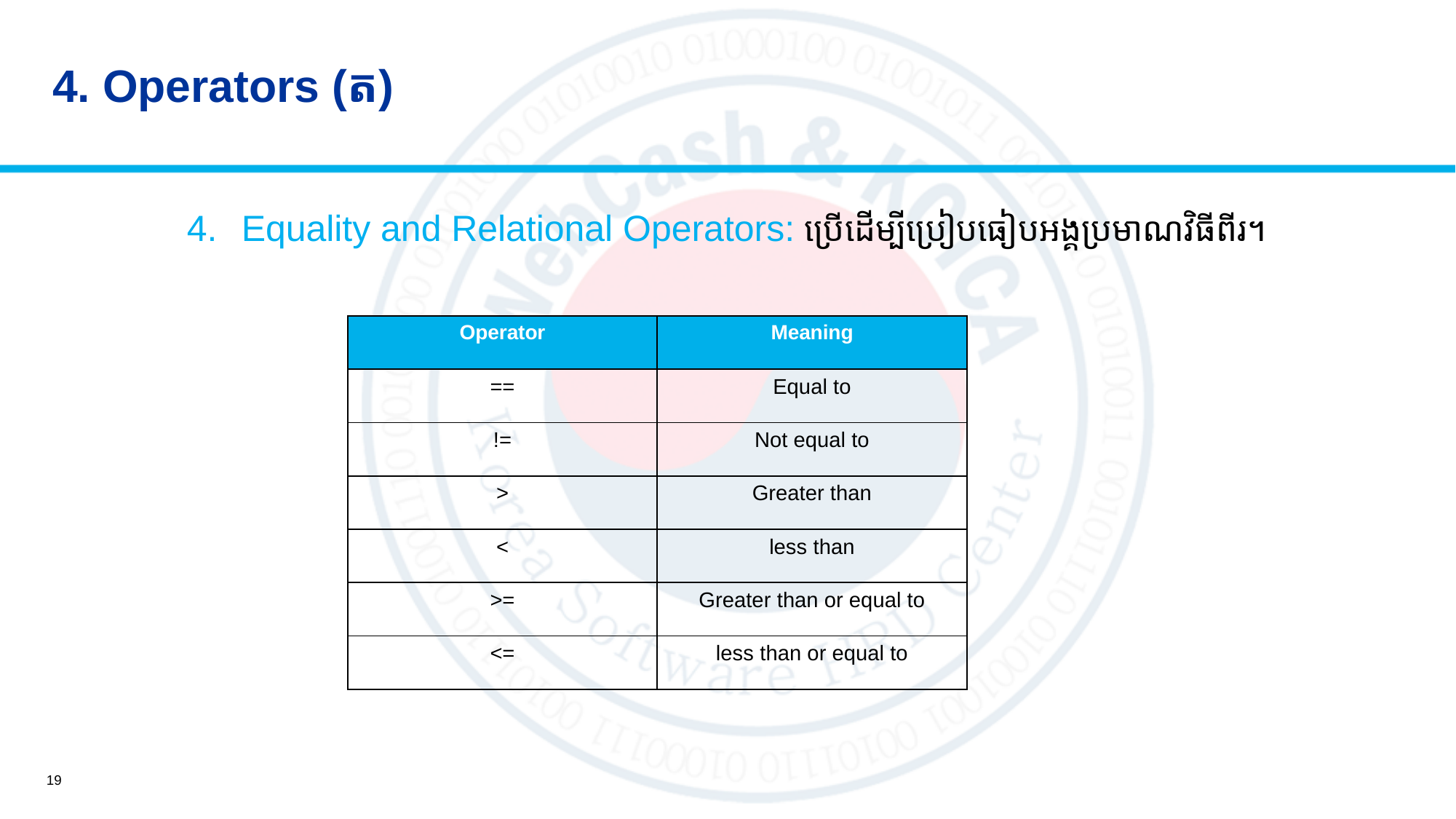

4. Operators (ត)
Equality and Relational Operators:​ ប្រើដើម្បីប្រៀបធៀបអង្គប្រមាណវិធីពីរ។

| Operator | Meaning |
| --- | --- |
| == | Equal to |
| != | Not equal to |
| > | Greater than |
| < | less than |
| >= | Greater than or equal to |
| <= | less than or equal to |
19